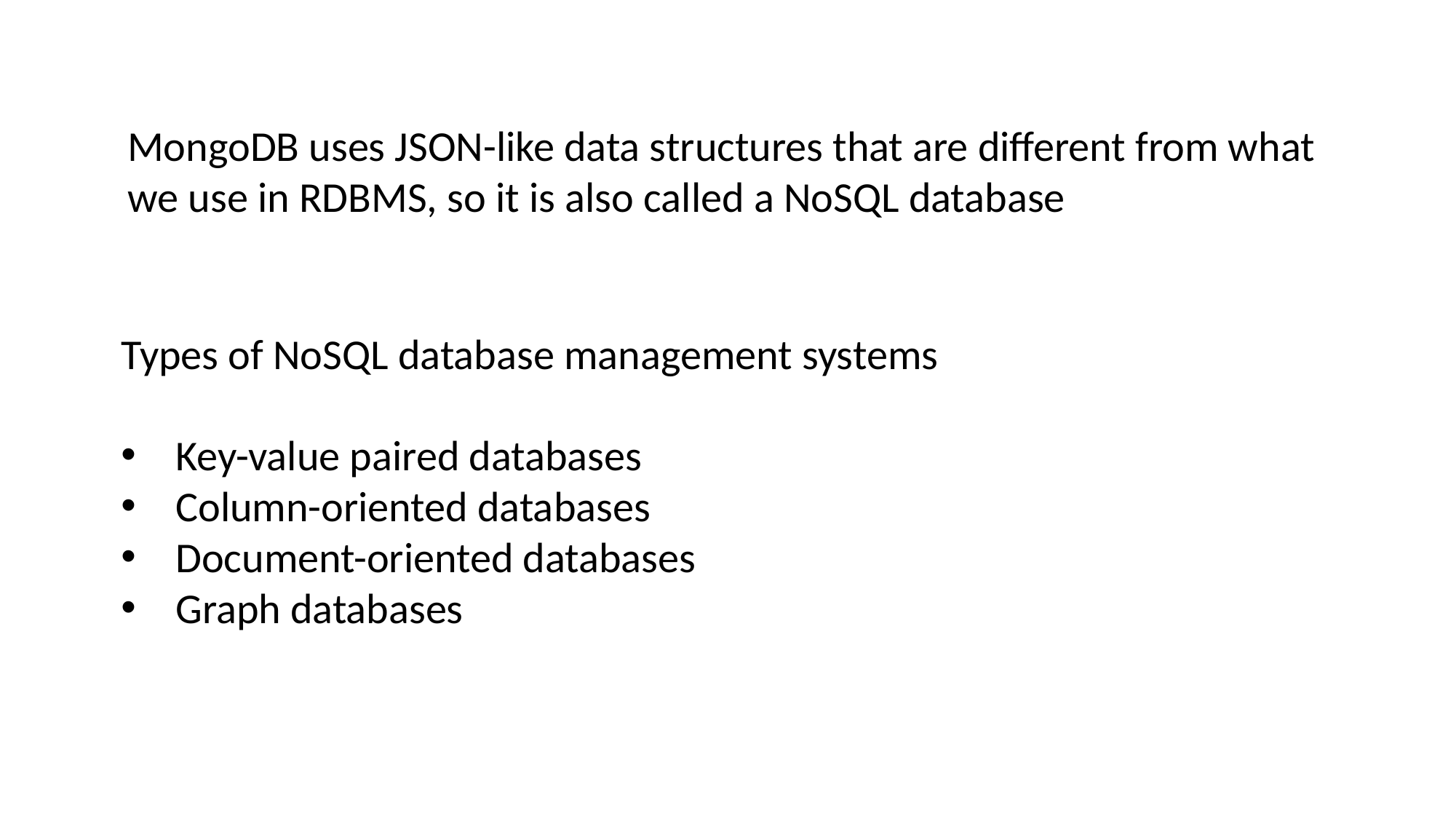

MongoDB uses JSON-like data structures that are different from what we use in RDBMS, so it is also called a NoSQL database
Types of NoSQL database management systems

Key-value paired databases
Column-oriented databases
Document-oriented databases
Graph databases